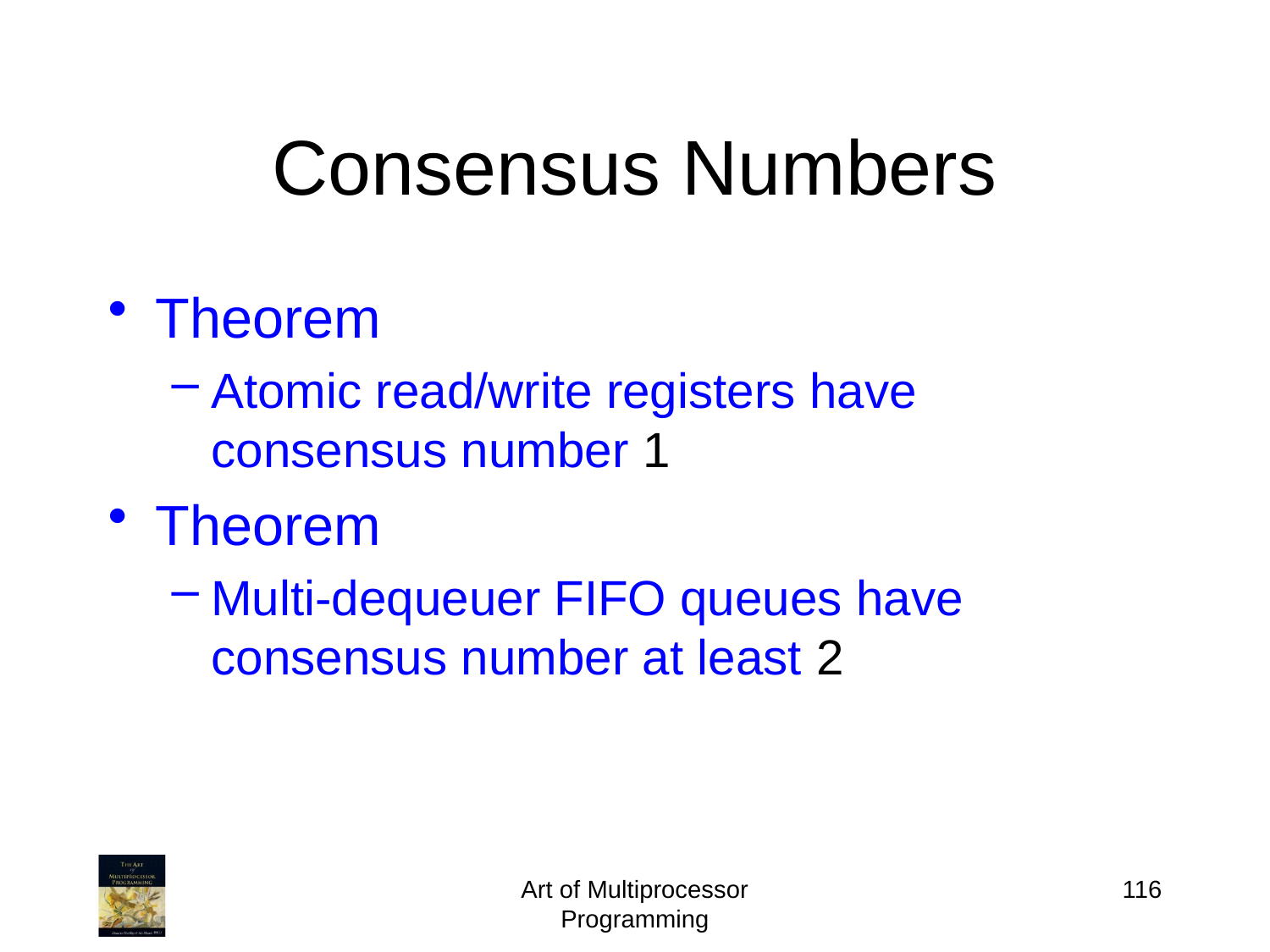

# Consensus Numbers
Theorem
Atomic read/write registers have consensus number 1
Theorem
Multi-dequeuer FIFO queues have consensus number at least 2
Art of Multiprocessor Programming
116